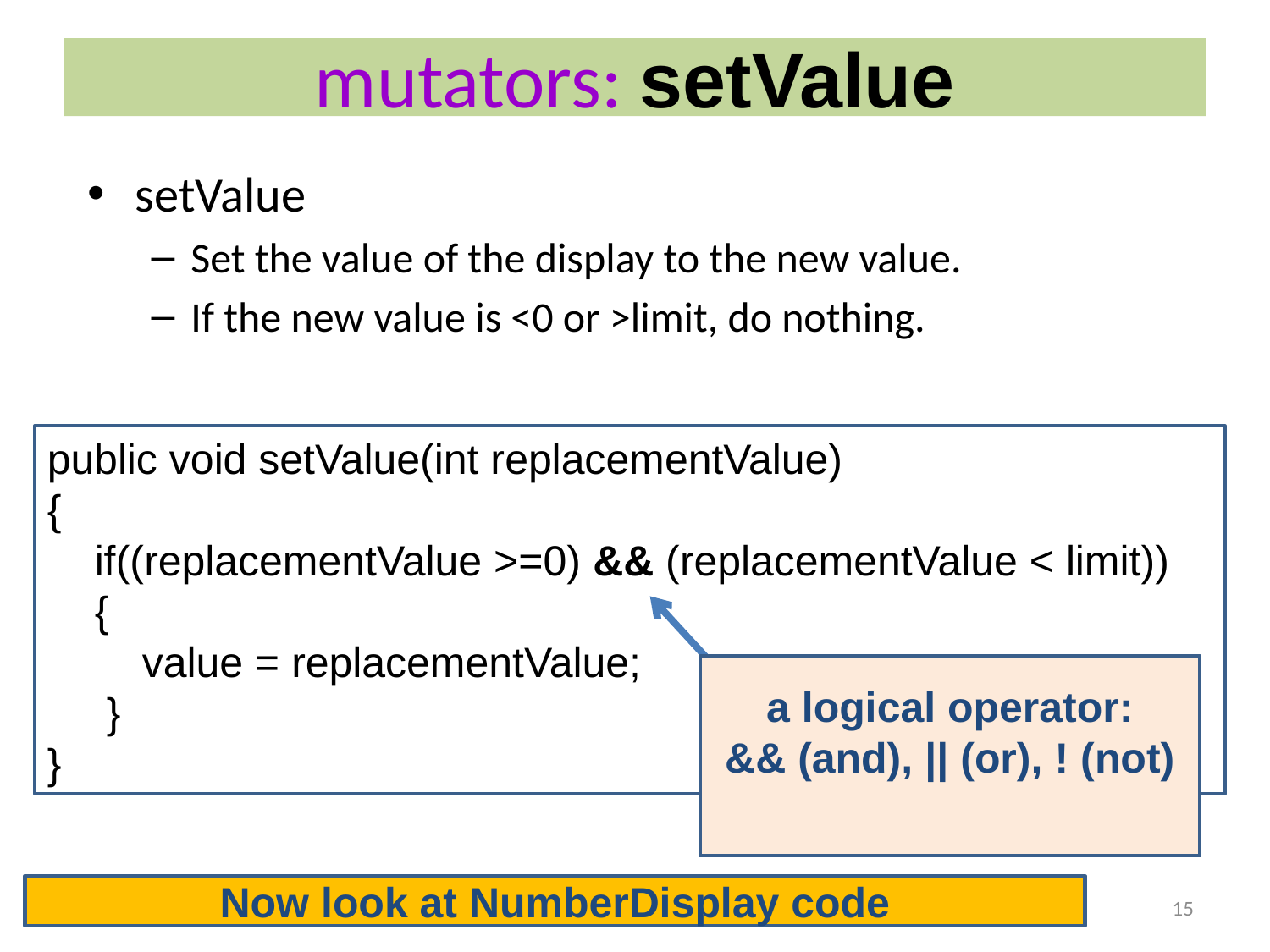

# mutators: setValue
setValue
Set the value of the display to the new value.
If the new value is <0 or >limit, do nothing.
public void setValue(int replacementValue)
{
    if((replacementValue >=0) && (replacementValue < limit))
    {
        value = replacementValue;
     }
}
a logical operator:
&& (and), || (or), ! (not)

Now look at NumberDisplay code
15